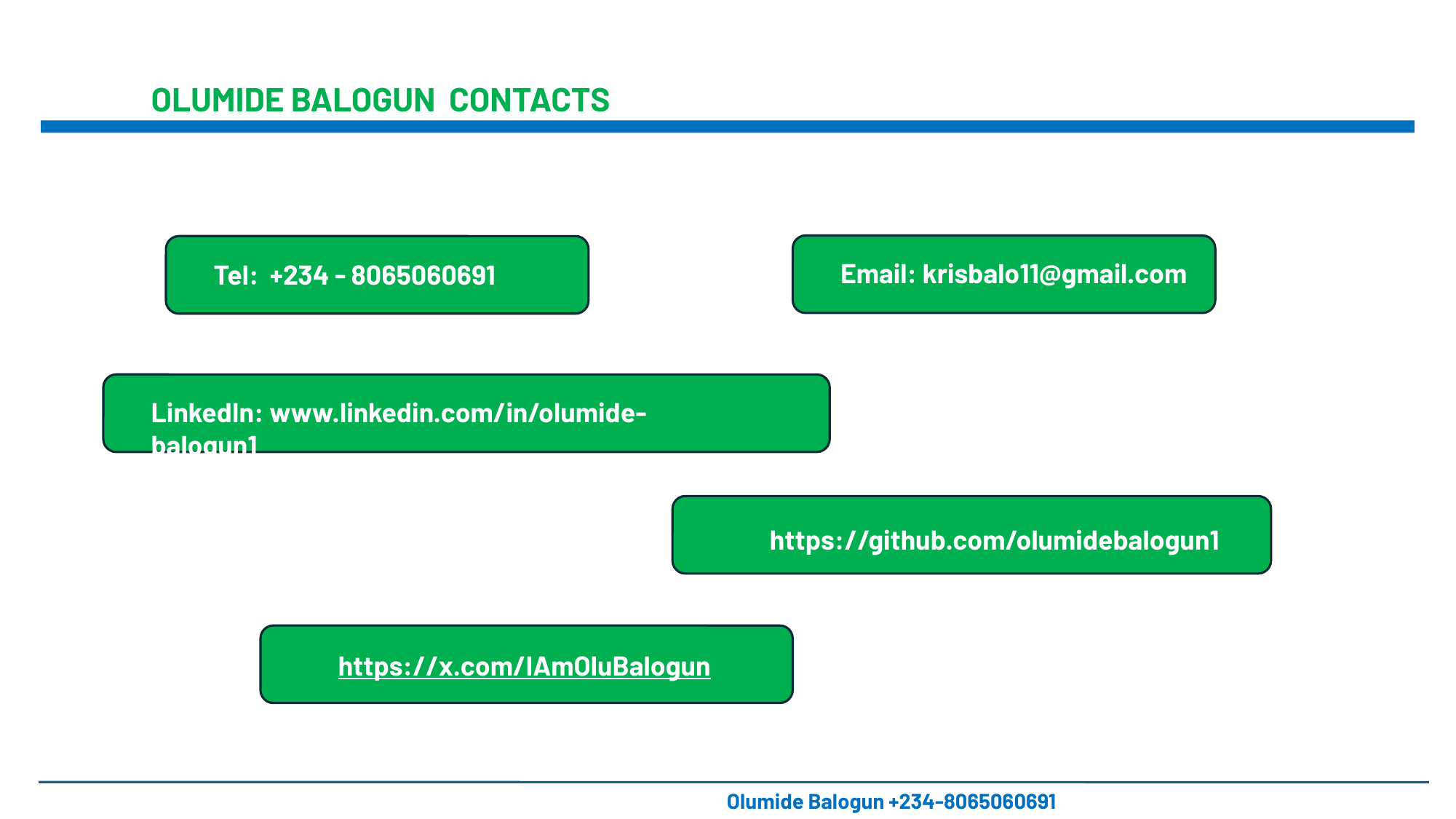

OLUMIDE BALOGUN  CONTACTS

Email: krisbalo11@gmail.com
Tel:  +234 - 8065060691

LinkedIn: www.linkedin.com/in/olumide-balogun1

https://github.com/olumidebalogun1

https://x.com/IAmOluBalogun
Olumide Balogun +234-8065060691